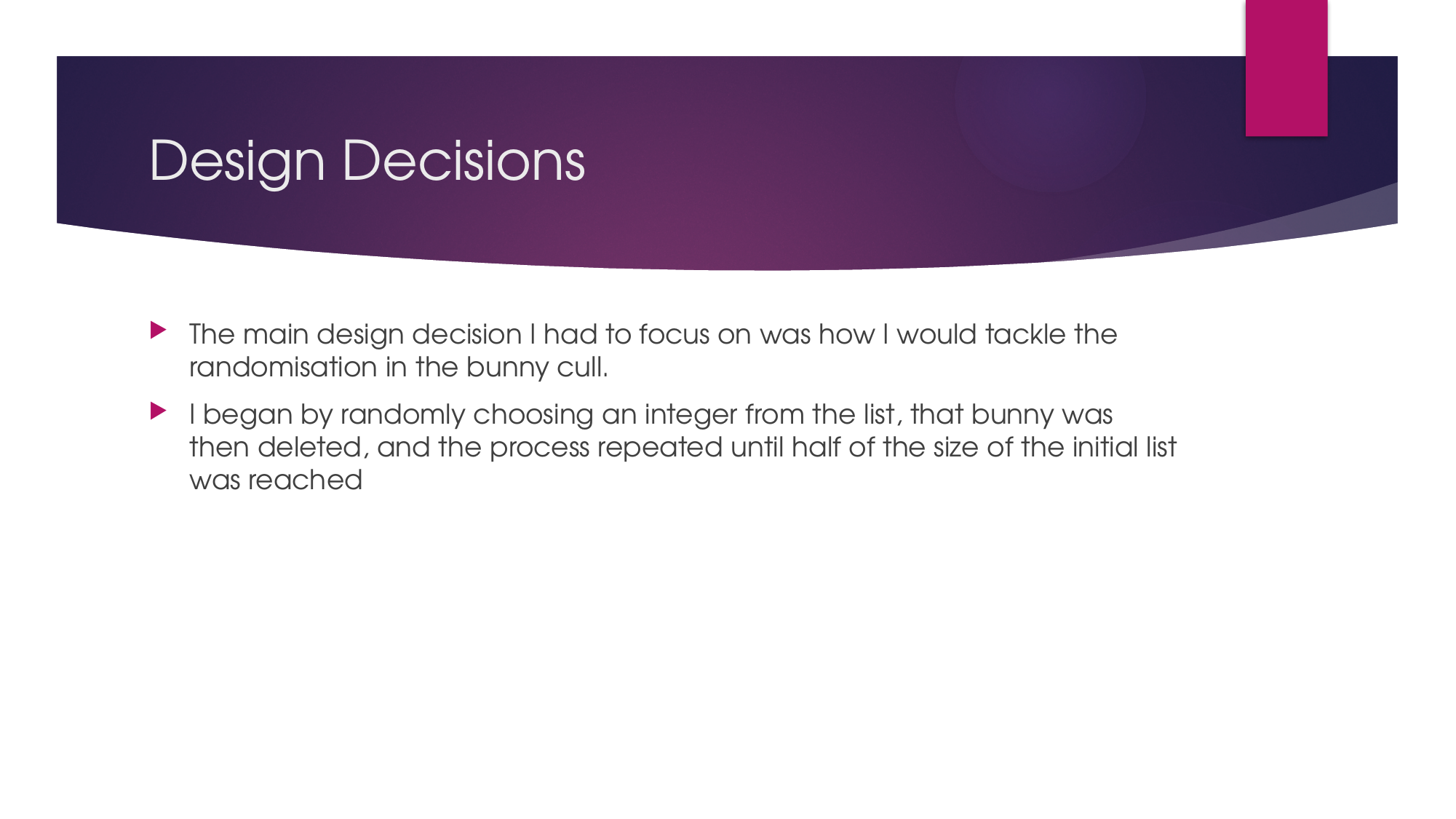

# Design Decisions
The main design decision I had to focus on was how I would tackle the randomisation in the bunny cull.
I began by randomly choosing an integer from the list, that bunny was then deleted, and the process repeated until half of the size of the initial list was reached